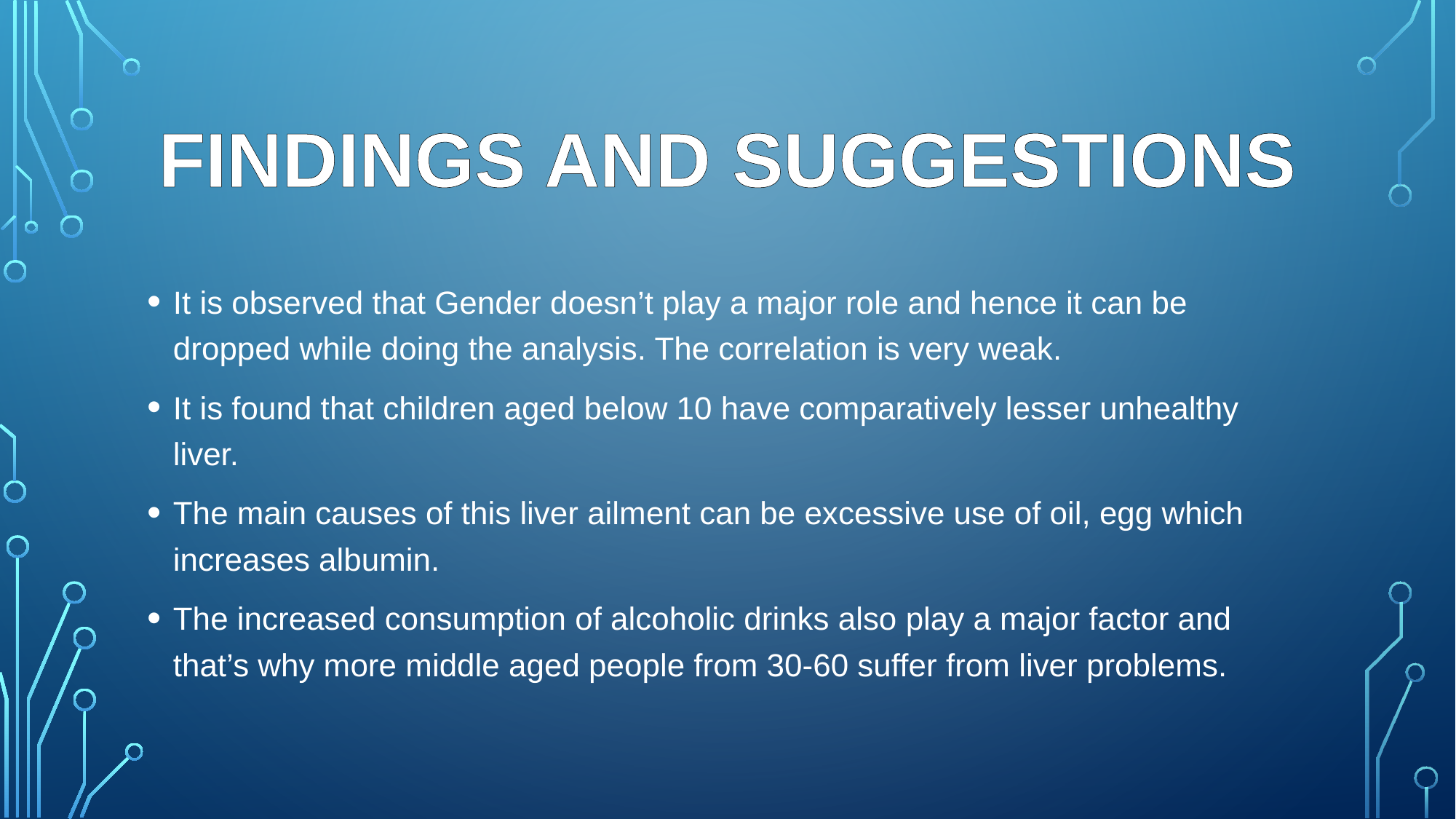

# FINDINGS AND SUGGESTIONS
It is observed that Gender doesn’t play a major role and hence it can be dropped while doing the analysis. The correlation is very weak.
It is found that children aged below 10 have comparatively lesser unhealthy liver.
The main causes of this liver ailment can be excessive use of oil, egg which increases albumin.
The increased consumption of alcoholic drinks also play a major factor and that’s why more middle aged people from 30-60 suffer from liver problems.